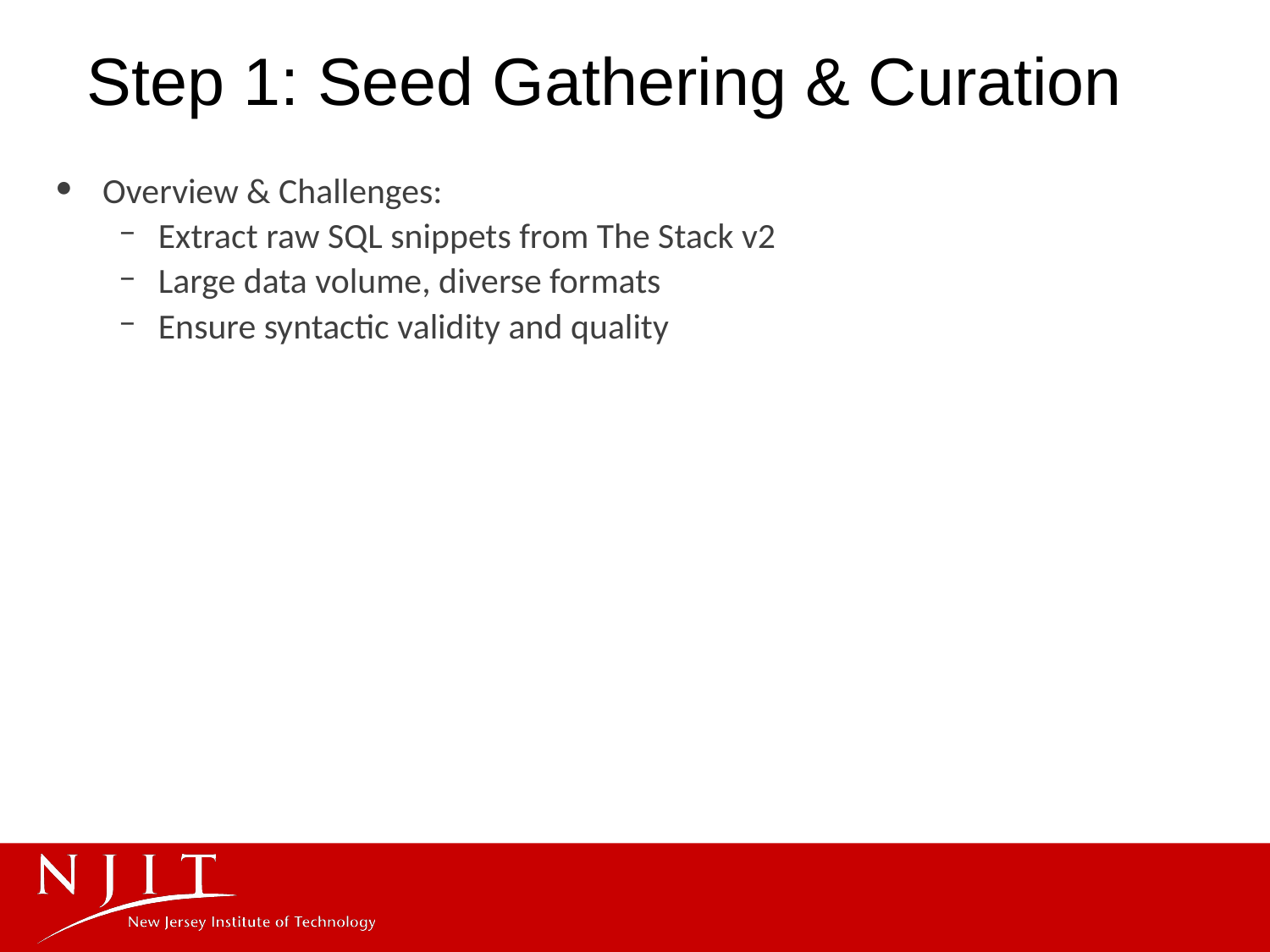

# Step 1: Seed Gathering & Curation
Overview & Challenges:
Extract raw SQL snippets from The Stack v2
Large data volume, diverse formats
Ensure syntactic validity and quality